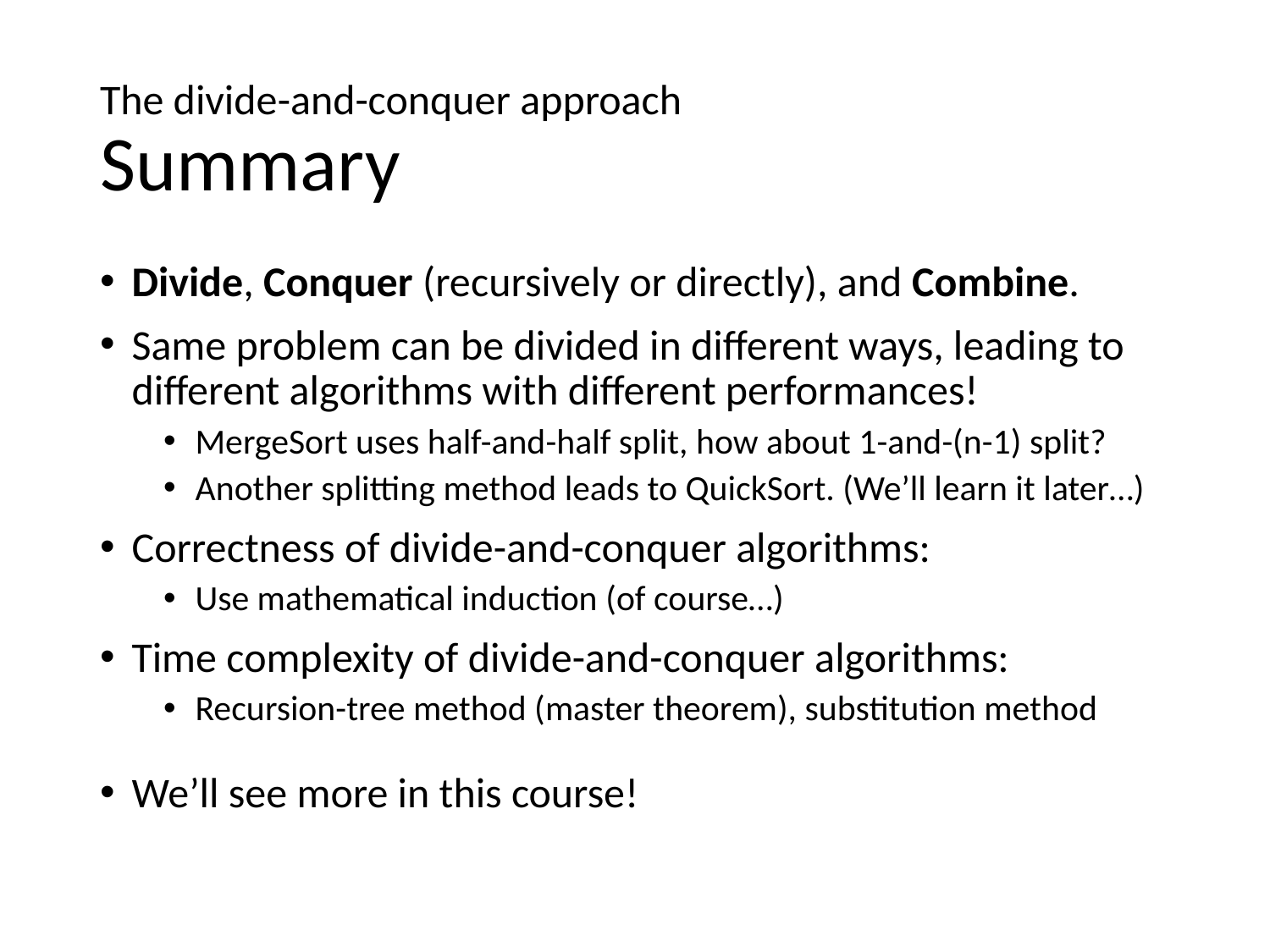

# The divide-and-conquer approach Summary
Divide, Conquer (recursively or directly), and Combine.
Same problem can be divided in different ways, leading to different algorithms with different performances!
MergeSort uses half-and-half split, how about 1-and-(n-1) split?
Another splitting method leads to QuickSort. (We’ll learn it later…)
Correctness of divide-and-conquer algorithms:
Use mathematical induction (of course…)
Time complexity of divide-and-conquer algorithms:
Recursion-tree method (master theorem), substitution method
We’ll see more in this course!